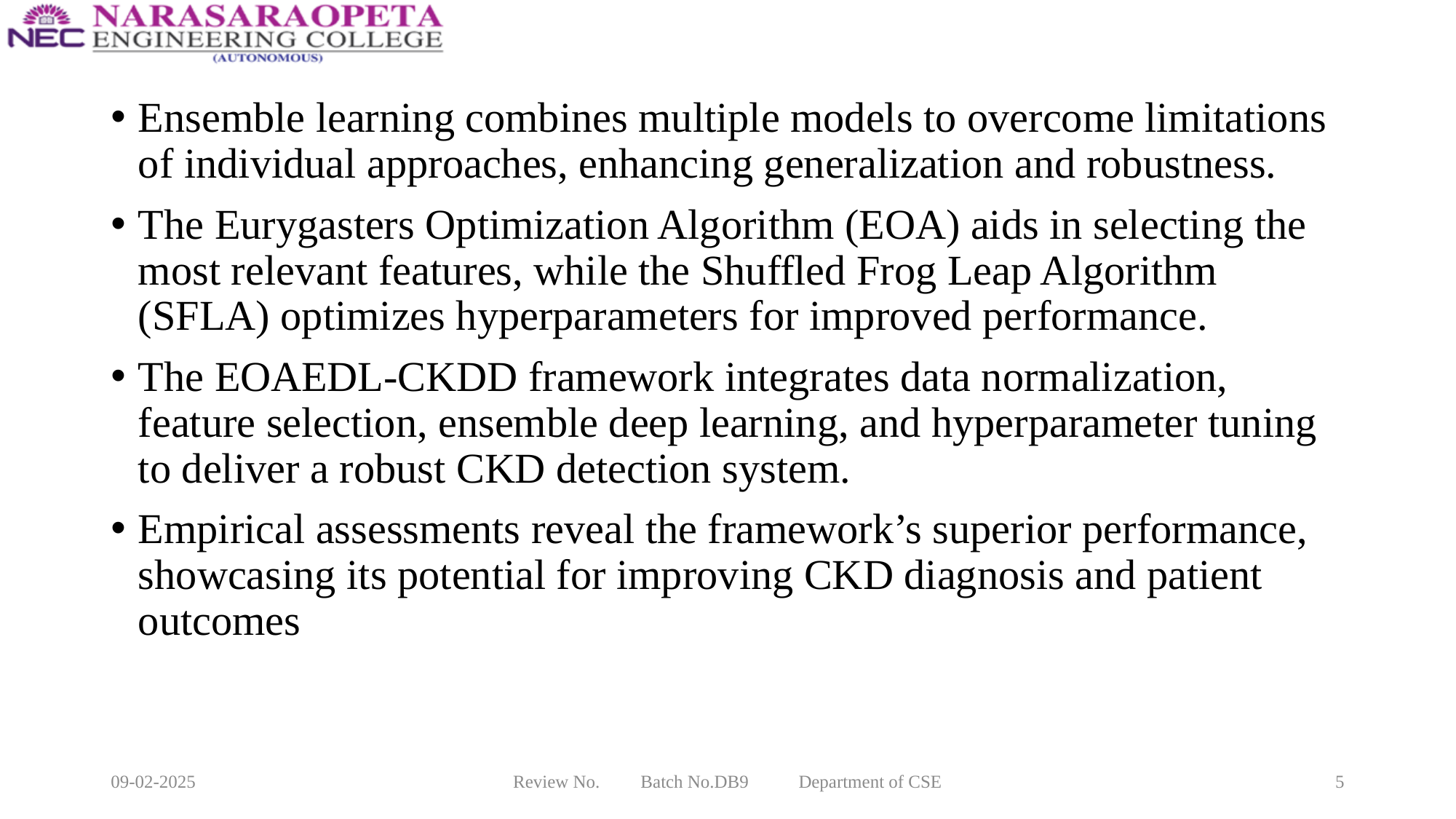

Ensemble learning combines multiple models to overcome limitations of individual approaches, enhancing generalization and robustness.
The Eurygasters Optimization Algorithm (EOA) aids in selecting the most relevant features, while the Shuffled Frog Leap Algorithm (SFLA) optimizes hyperparameters for improved performance.
The EOAEDL-CKDD framework integrates data normalization, feature selection, ensemble deep learning, and hyperparameter tuning to deliver a robust CKD detection system.
Empirical assessments reveal the framework’s superior performance, showcasing its potential for improving CKD diagnosis and patient outcomes
09-02-2025
Review No.         Batch No.DB9           Department of CSE
5